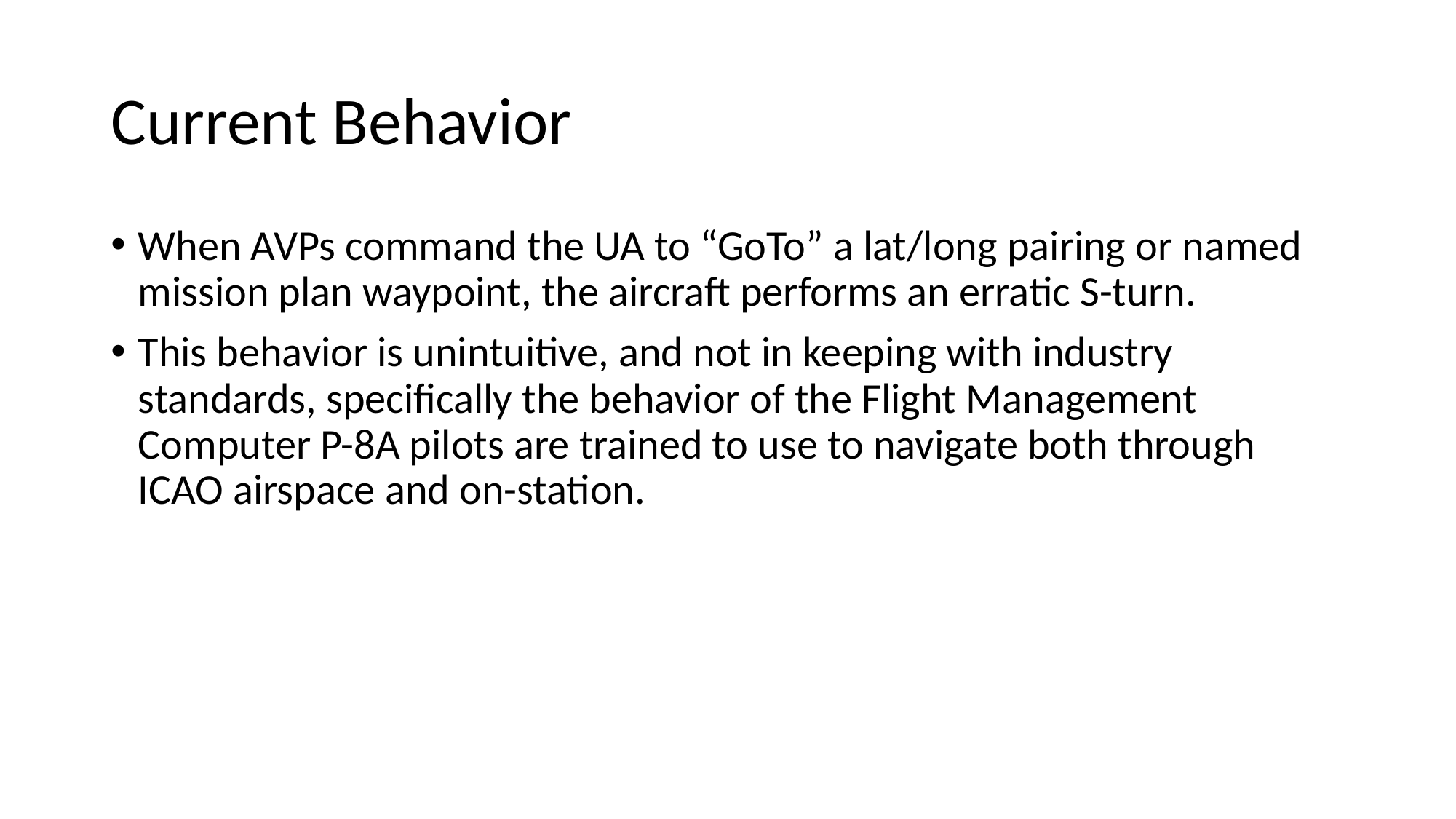

# Current Behavior
When AVPs command the UA to “GoTo” a lat/long pairing or named mission plan waypoint, the aircraft performs an erratic S-turn.
This behavior is unintuitive, and not in keeping with industry standards, specifically the behavior of the Flight Management Computer P-8A pilots are trained to use to navigate both through ICAO airspace and on-station.